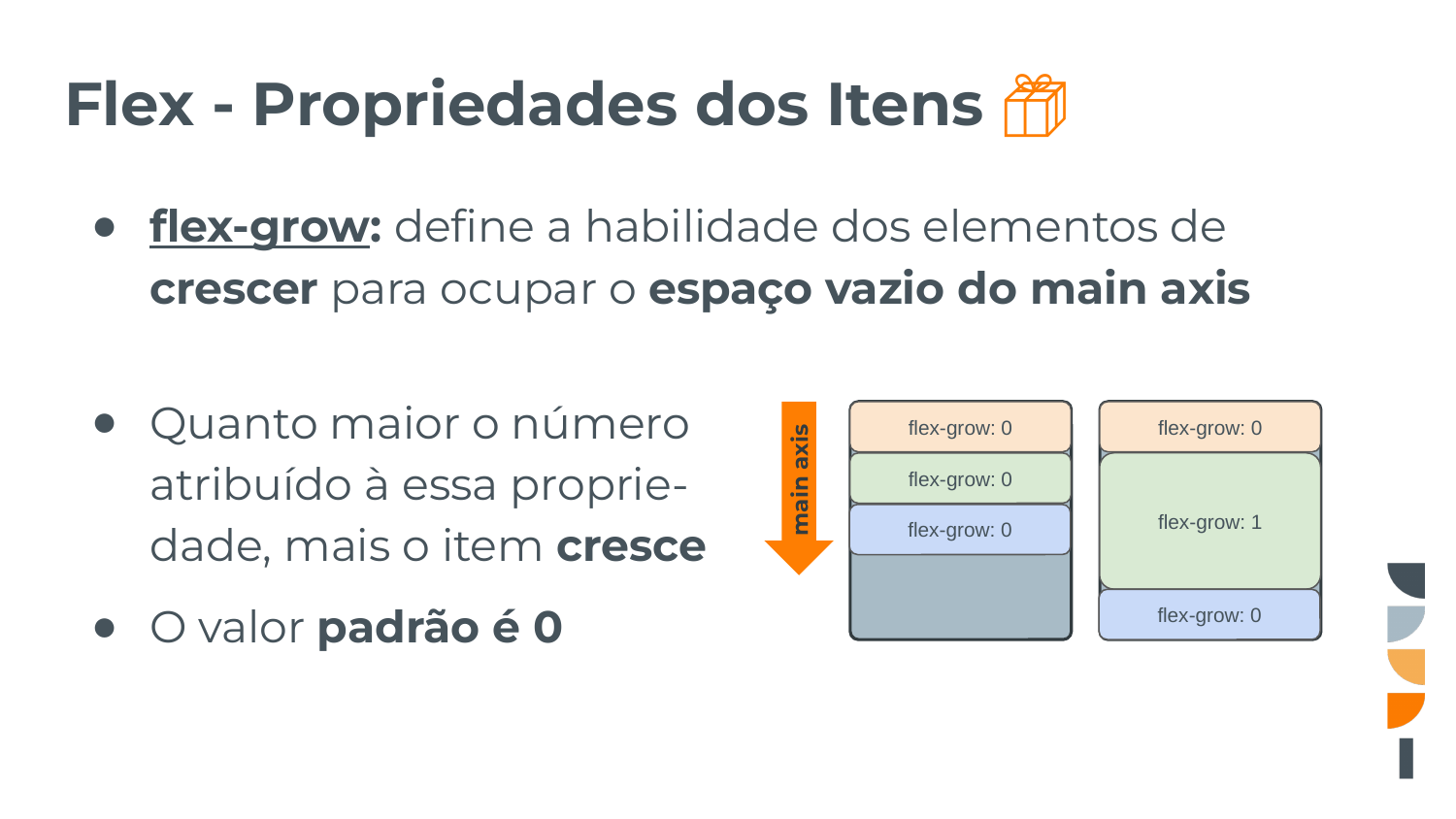

# Flex - Propriedades dos Itens 📦
flex-grow: define a habilidade dos elementos de crescer para ocupar o espaço vazio do main axis
Quanto maior o número
atribuído à essa proprie-
dade, mais o item cresce
O valor padrão é 0
flex-grow: 0

flex-grow: 0

flex-grow: 0
flex-grow: 1
main axis
flex-grow: 0
flex-grow: 0